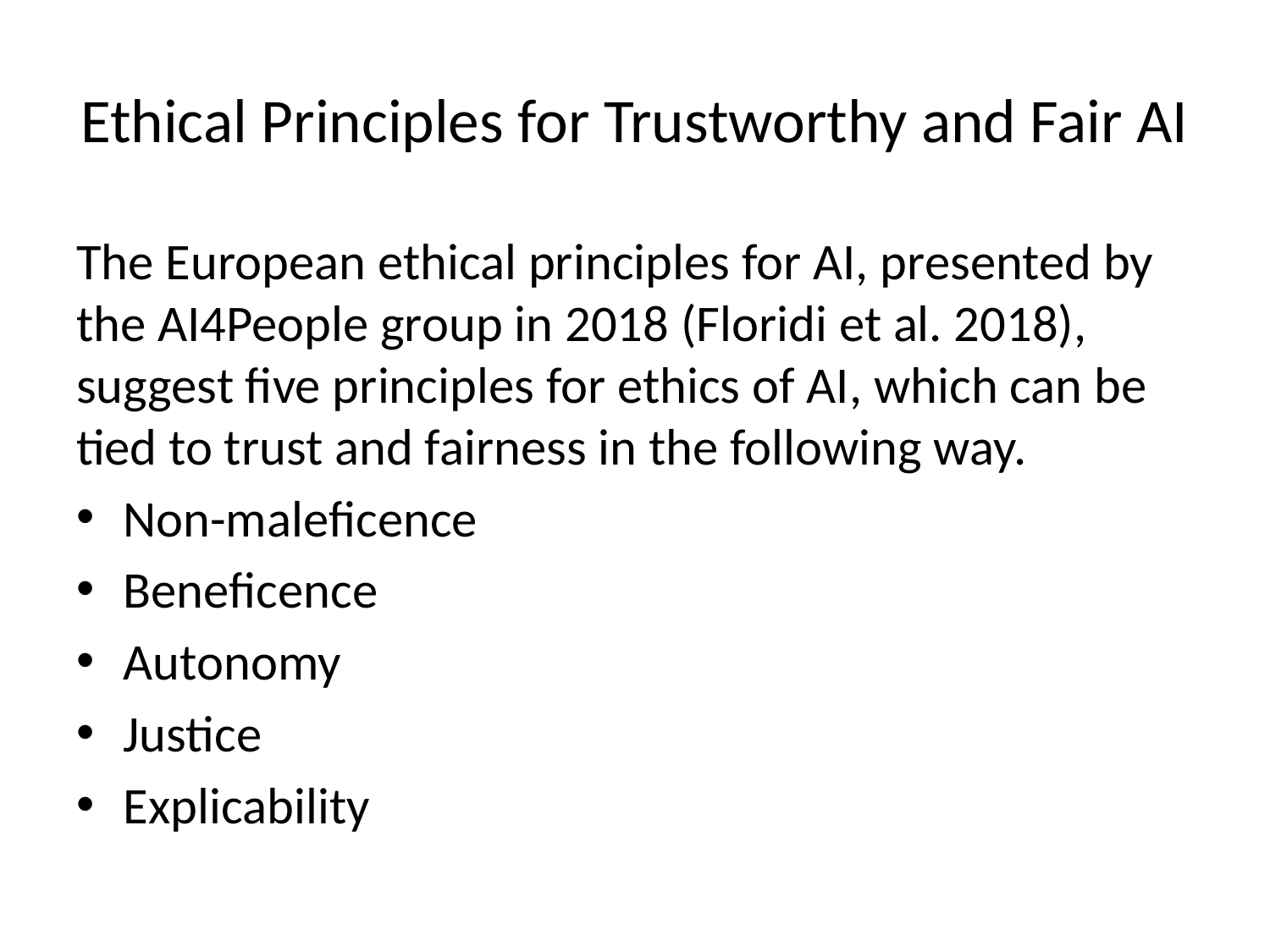

# Ethical Principles for Trustworthy and Fair AI
The European ethical principles for AI, presented by the AI4People group in 2018 (Floridi et al. 2018), suggest five principles for ethics of AI, which can be tied to trust and fairness in the following way.
Non-maleficence
Beneficence
Autonomy
Justice
Explicability